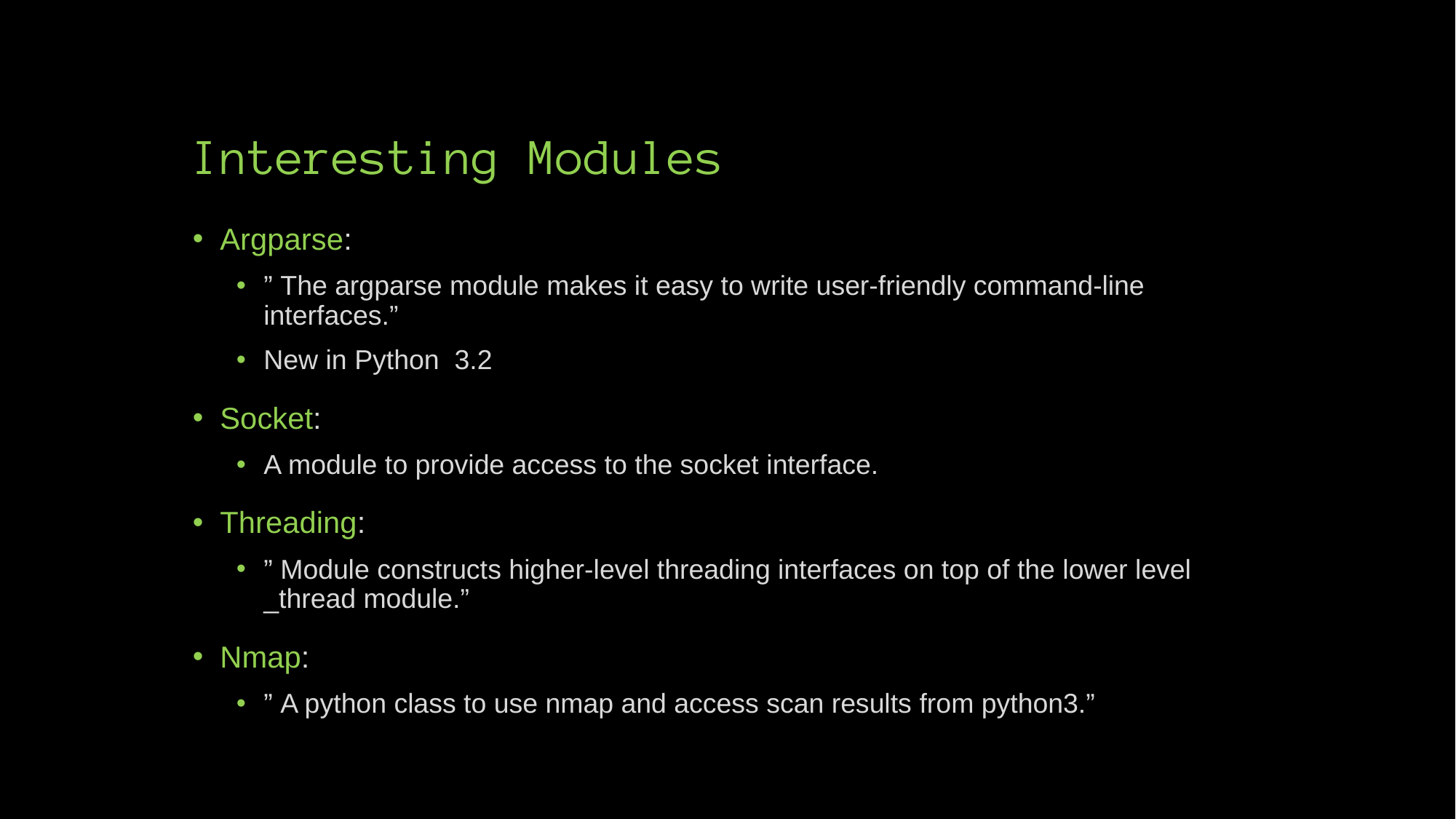

# Interesting Modules
Argparse:
” The argparse module makes it easy to write user-friendly command-line interfaces.”
New in Python  3.2
Socket:
A module to provide access to the socket interface.
Threading:
” Module constructs higher-level threading interfaces on top of the lower level _thread module.”
Nmap:
” A python class to use nmap and access scan results from python3.”